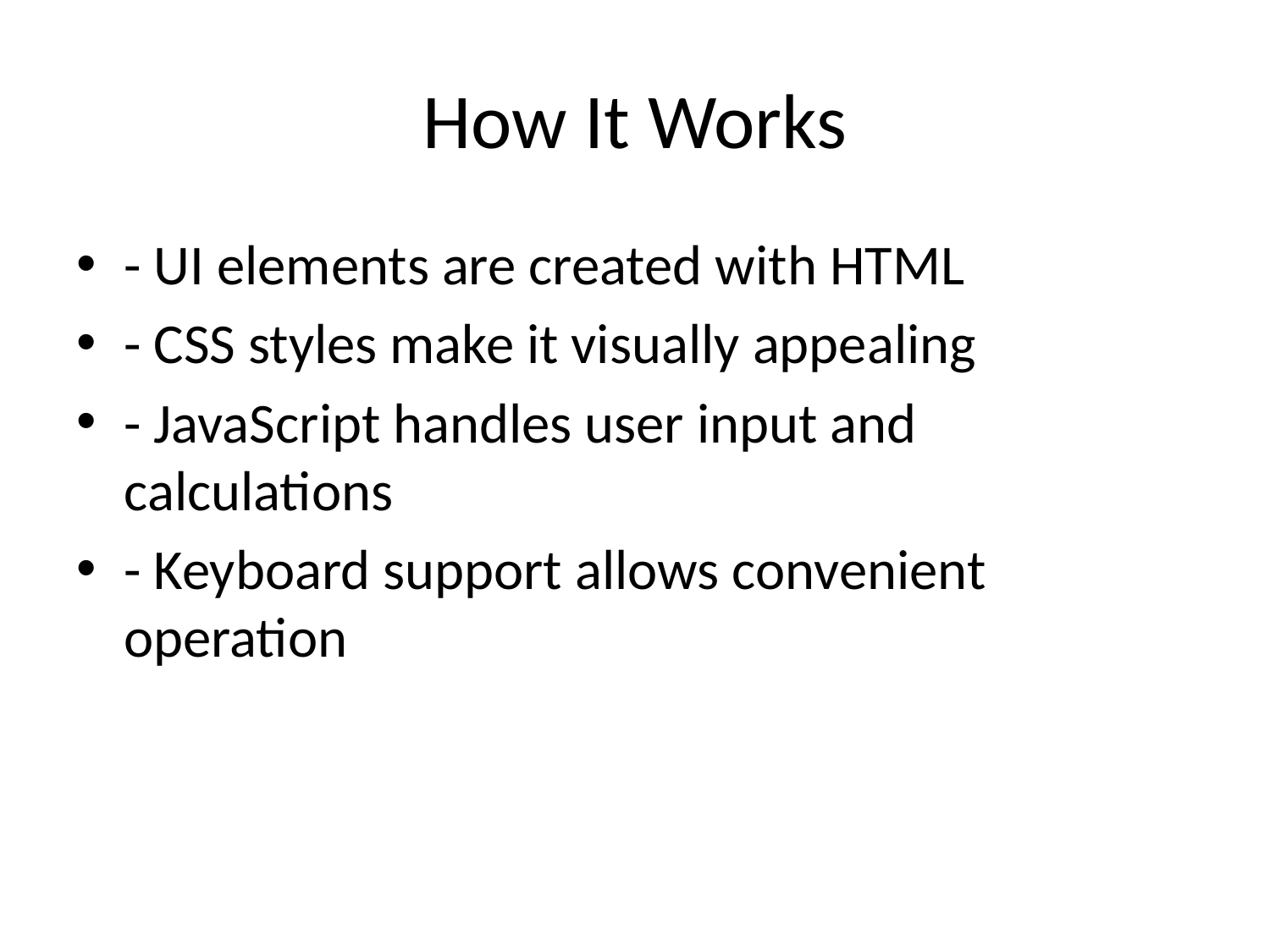

# How It Works
- UI elements are created with HTML
- CSS styles make it visually appealing
- JavaScript handles user input and calculations
- Keyboard support allows convenient operation